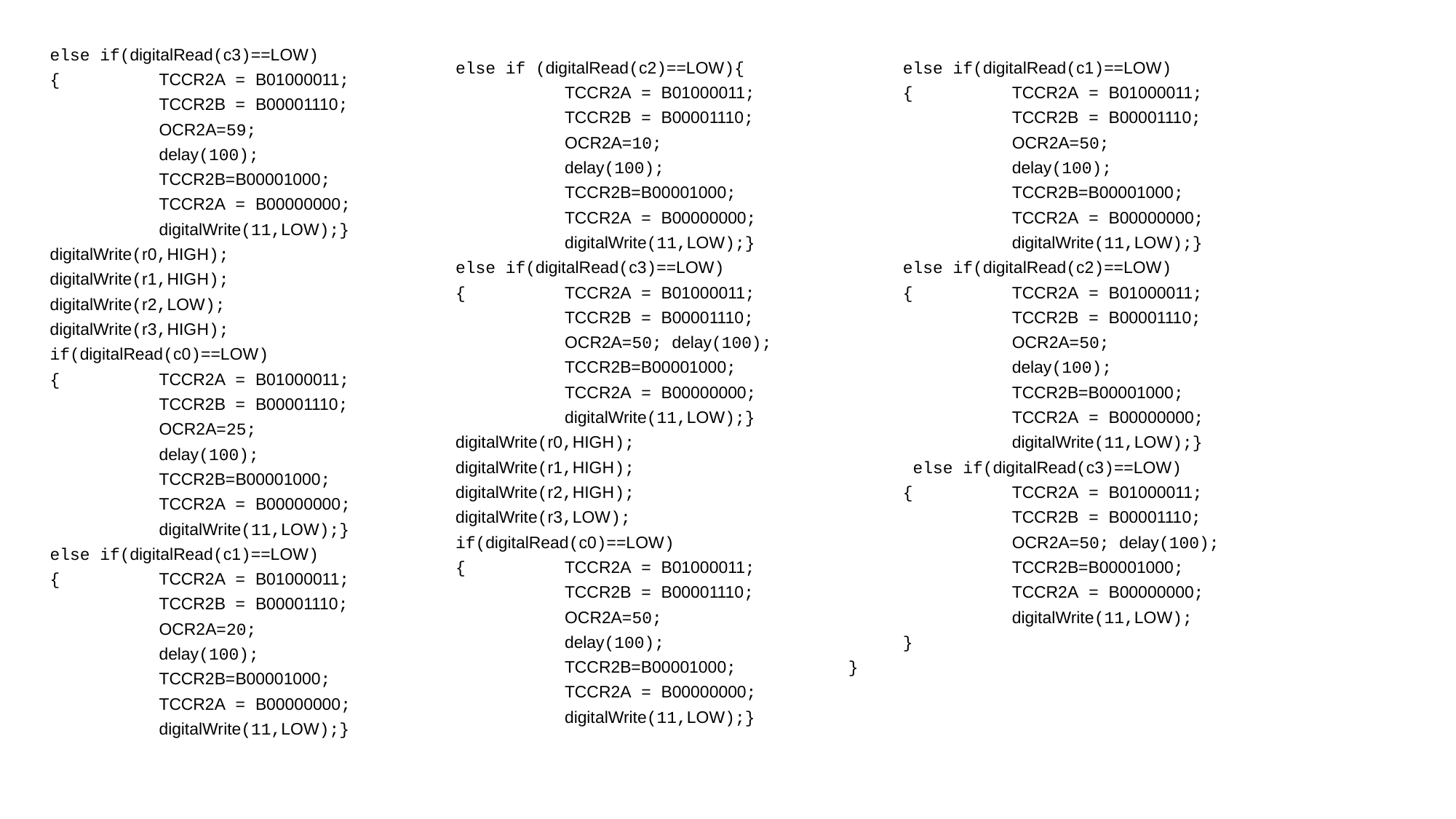

else if(digitalRead(c3)==LOW)
{ 	TCCR2A = B01000011;
	TCCR2B = B00001110;
	OCR2A=59;
	delay(100);
	TCCR2B=B00001000;
	TCCR2A = B00000000;
	digitalWrite(11,LOW);}
digitalWrite(r0,HIGH);
digitalWrite(r1,HIGH);
digitalWrite(r2,LOW);
digitalWrite(r3,HIGH);
if(digitalRead(c0)==LOW)
{ 	TCCR2A = B01000011;
	TCCR2B = B00001110;
	OCR2A=25;
	delay(100);
	TCCR2B=B00001000;
	TCCR2A = B00000000;
	digitalWrite(11,LOW);}
else if(digitalRead(c1)==LOW)
{ 	TCCR2A = B01000011;
	TCCR2B = B00001110;
	OCR2A=20;
	delay(100);
	TCCR2B=B00001000;
	TCCR2A = B00000000;
	digitalWrite(11,LOW);}
else if (digitalRead(c2)==LOW){
	TCCR2A = B01000011;
	TCCR2B = B00001110;
	OCR2A=10;
	delay(100);
	TCCR2B=B00001000;
	TCCR2A = B00000000;
	digitalWrite(11,LOW);}
else if(digitalRead(c3)==LOW)
{ 	TCCR2A = B01000011;
	TCCR2B = B00001110;
	OCR2A=50; delay(100);
	TCCR2B=B00001000;
	TCCR2A = B00000000;
	digitalWrite(11,LOW);}
digitalWrite(r0,HIGH);
digitalWrite(r1,HIGH);
digitalWrite(r2,HIGH);
digitalWrite(r3,LOW);
if(digitalRead(c0)==LOW)
{ 	TCCR2A = B01000011;
	TCCR2B = B00001110;
	OCR2A=50;
	delay(100);
	TCCR2B=B00001000;
	TCCR2A = B00000000;
	digitalWrite(11,LOW);}
else if(digitalRead(c1)==LOW)
{ 	TCCR2A = B01000011;
	TCCR2B = B00001110;
	OCR2A=50;
	delay(100);
	TCCR2B=B00001000;
	TCCR2A = B00000000;
	digitalWrite(11,LOW);}
else if(digitalRead(c2)==LOW)
{ 	TCCR2A = B01000011;
	TCCR2B = B00001110;
	OCR2A=50;
	delay(100);
	TCCR2B=B00001000;
	TCCR2A = B00000000;
	digitalWrite(11,LOW);}
 else if(digitalRead(c3)==LOW)
{ 	TCCR2A = B01000011;
	TCCR2B = B00001110;
	OCR2A=50; delay(100);
	TCCR2B=B00001000;
	TCCR2A = B00000000;
	digitalWrite(11,LOW);
}
}